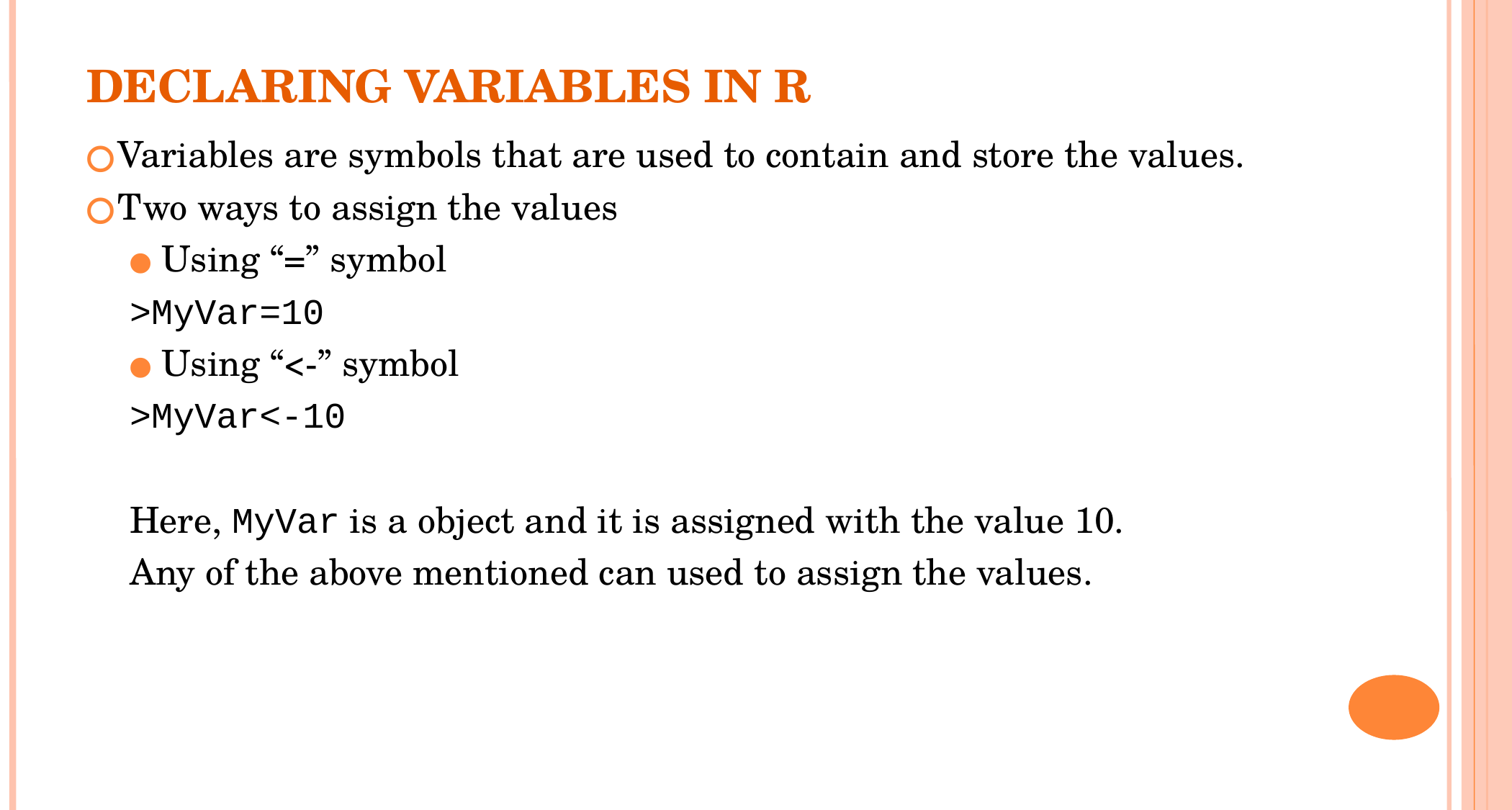

DECLARING VARIABLES IN R
Variables are symbols that are used to contain and store the values.
Two ways to assign the values
Using “=” symbol
>MyVar=10
Using “<-” symbol
>MyVar<-10

Here, MyVar is a object and it is assigned with the value 10.
Any of the above mentioned can used to assign the values.